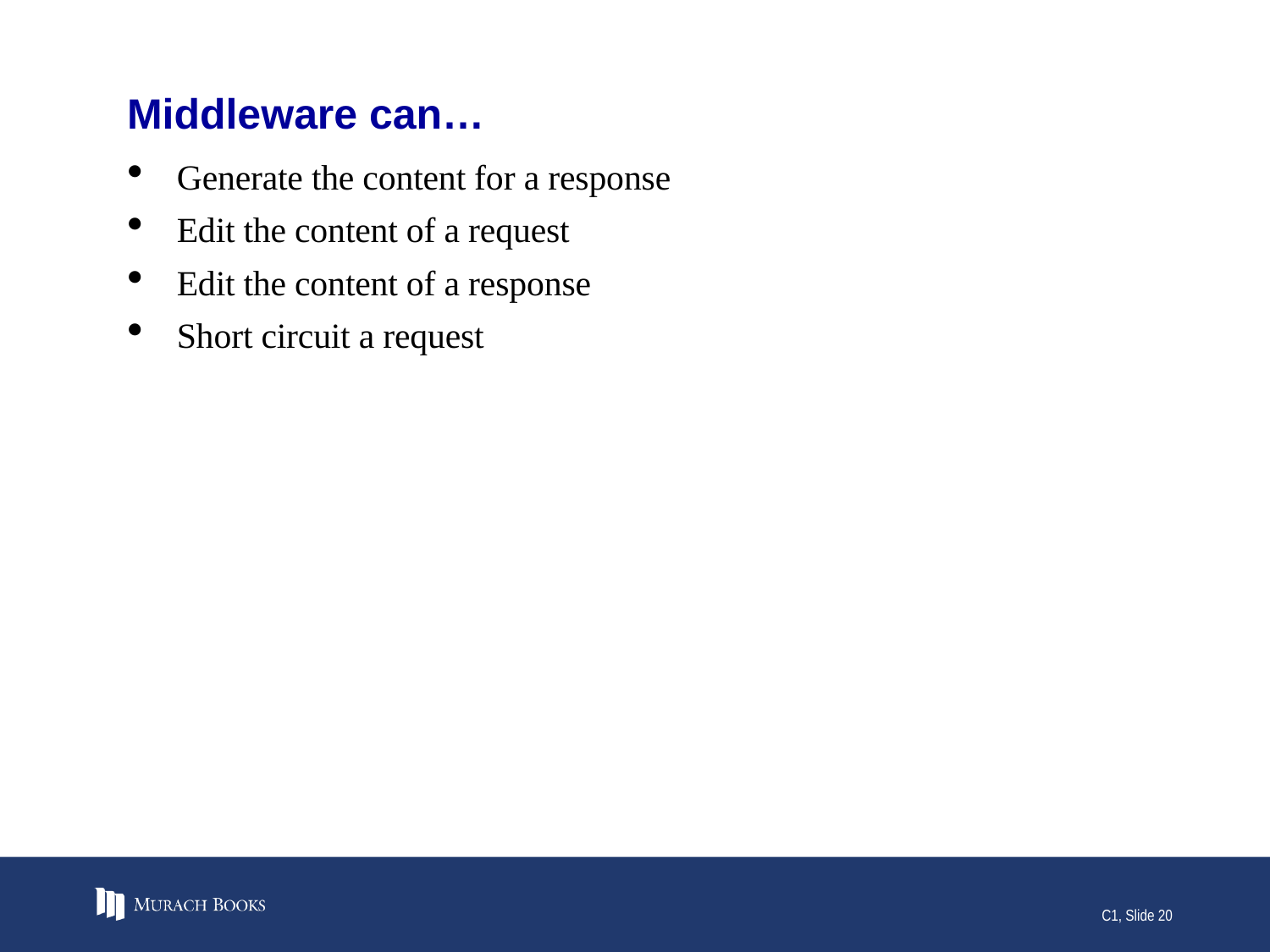

# Middleware can…
Generate the content for a response
Edit the content of a request
Edit the content of a response
Short circuit a request

C1, Slide 20